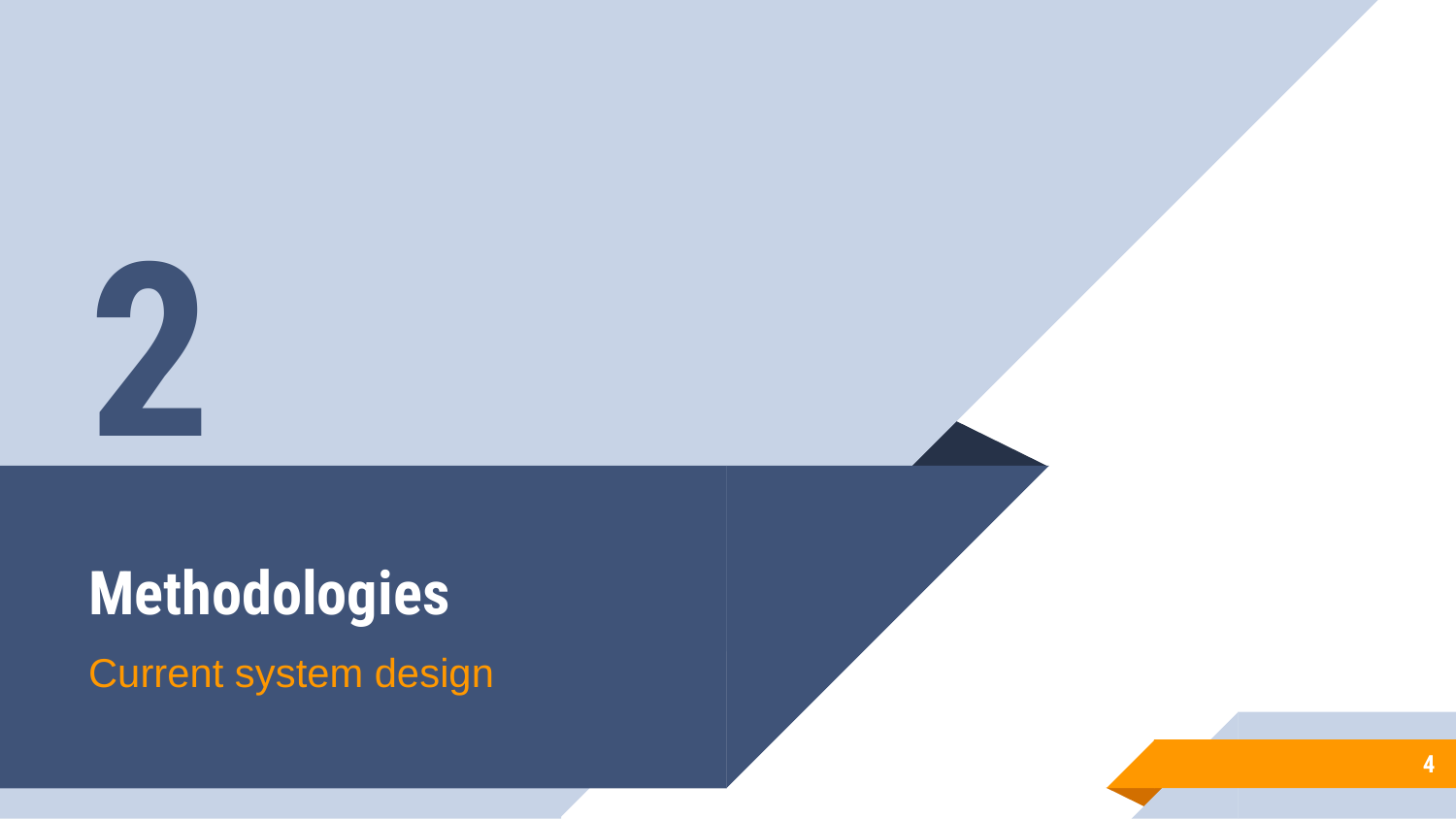

2
# Methodologies
Current system design
4